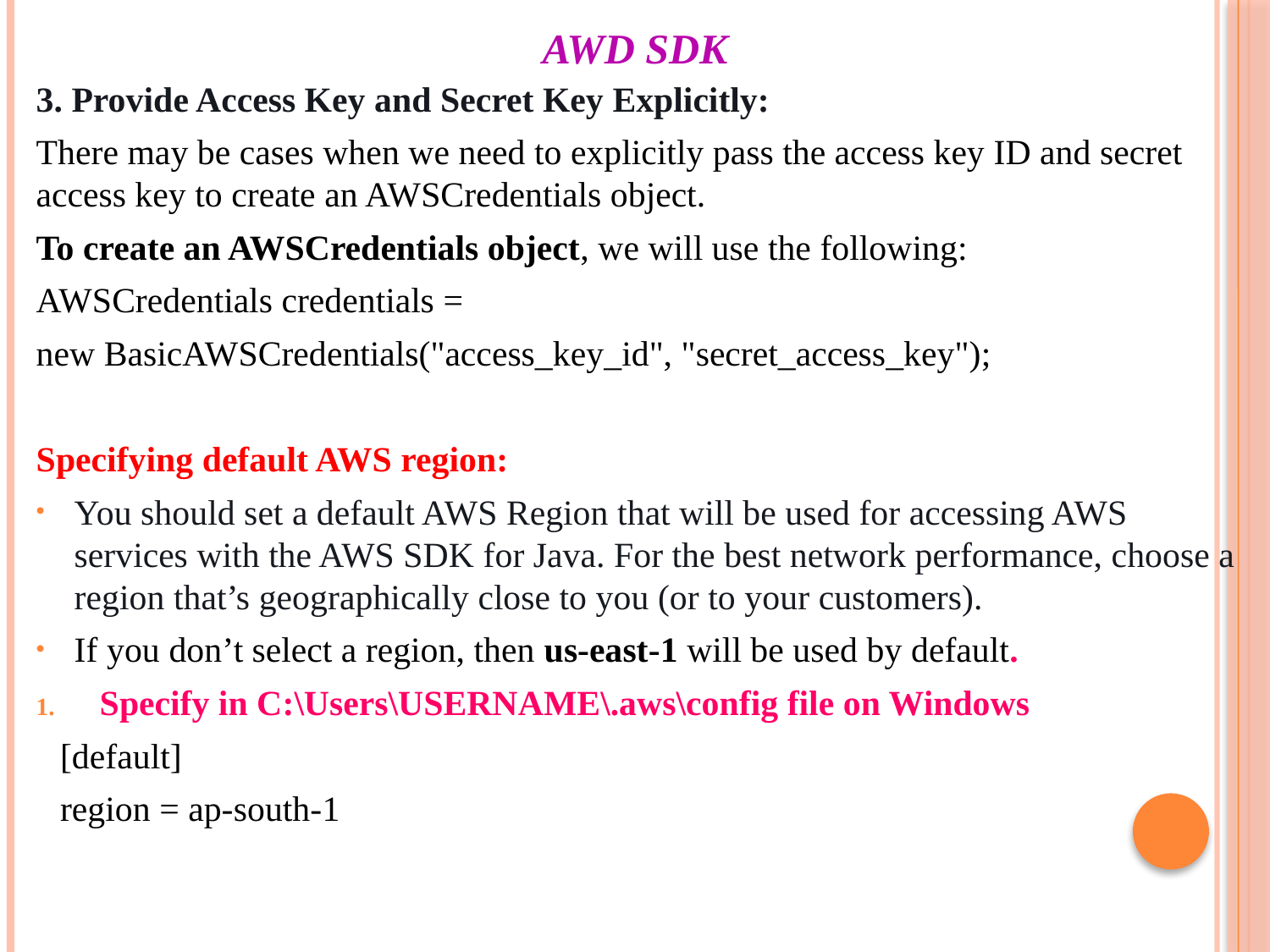

# AWD SDK
3. Provide Access Key and Secret Key Explicitly:
There may be cases when we need to explicitly pass the access key ID and secret access key to create an AWSCredentials object.
To create an AWSCredentials object, we will use the following:
AWSCredentials credentials =
new BasicAWSCredentials("access_key_id", "secret_access_key");

Specifying default AWS region:
You should set a default AWS Region that will be used for accessing AWS services with the AWS SDK for Java. For the best network performance, choose a region that’s geographically close to you (or to your customers).
If you don’t select a region, then us-east-1 will be used by default.
Specify in C:\Users\USERNAME\.aws\config file on Windows
[default]
region = ap-south-1